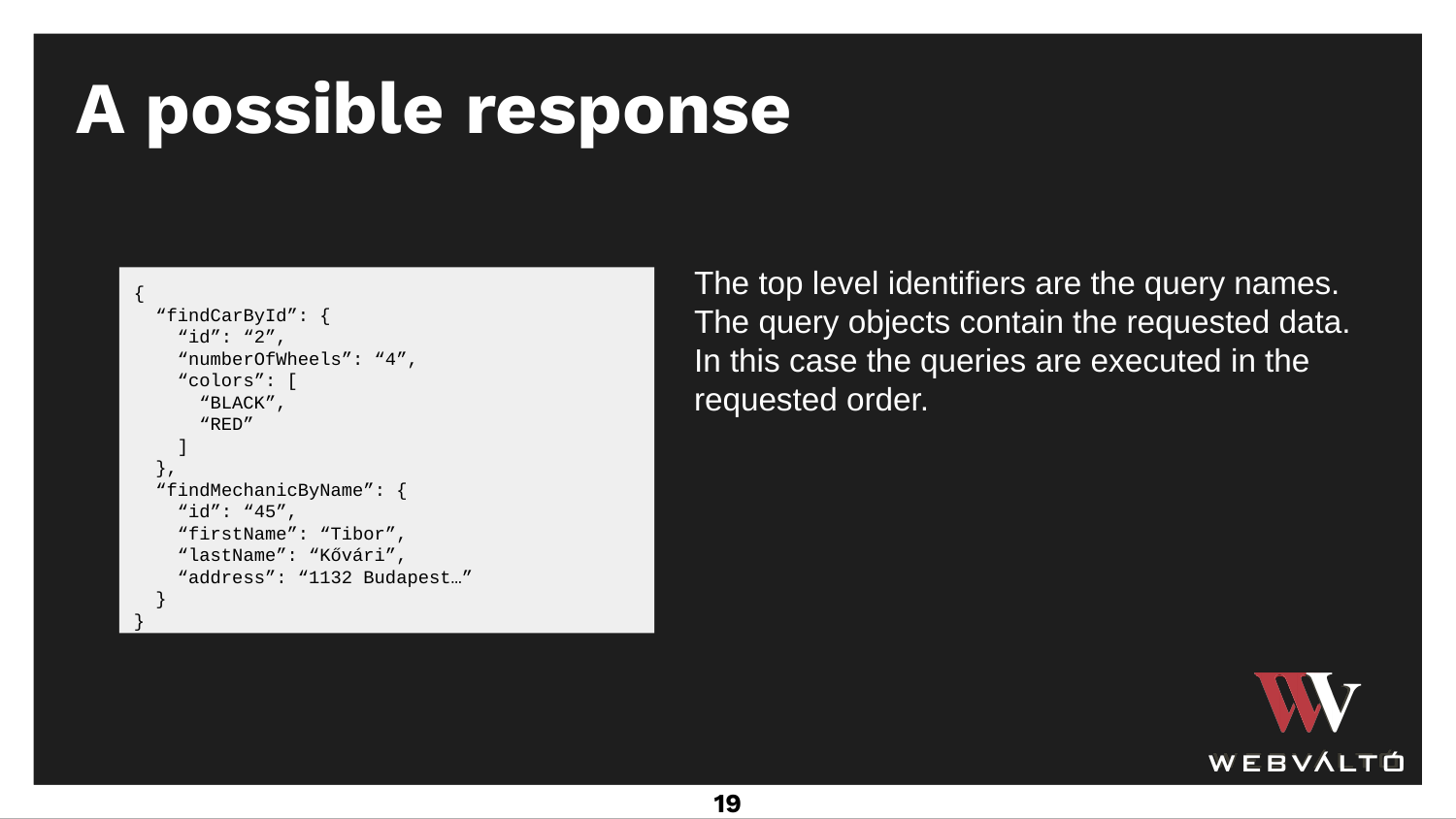

A possible response

The top level identifiers are the query names. The query objects contain the requested data. In this case the queries are executed in the requested order.
{
  “findCarById”: {
    “id”: “2”,
    “numberOfWheels”: “4”,
    “colors”: [
      “BLACK”,
      “RED”
    ]
  },
  “findMechanicByName”: {
    “id”: “45”,
    “firstName”: “Tibor”,
    “lastName”: “Kővári”,
    “address”: “1132 Budapest…”
  }
}

19